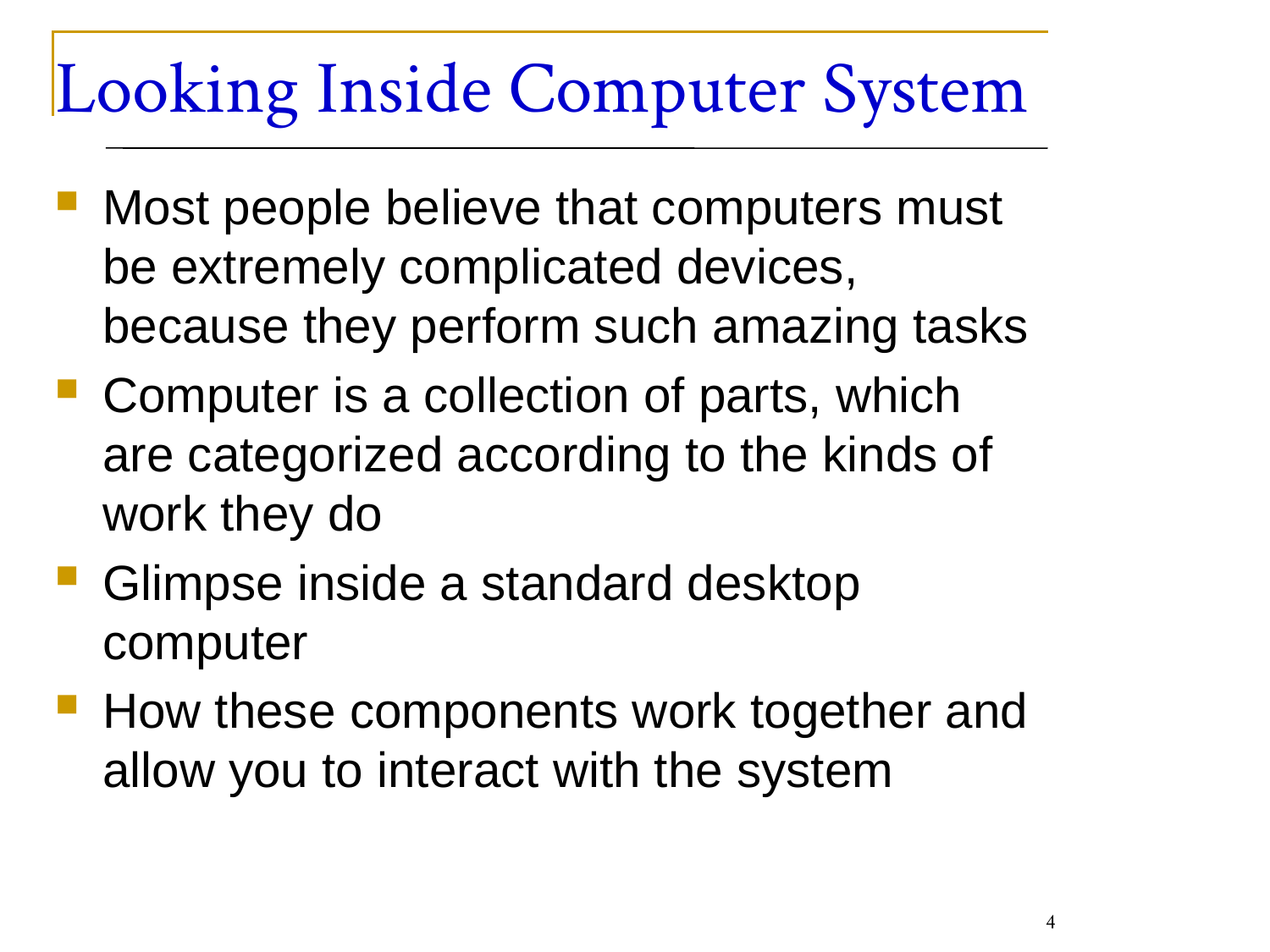

# Looking Inside Computer System
Most people believe that computers must be extremely complicated devices, because they perform such amazing tasks
Computer is a collection of parts, which are categorized according to the kinds of work they do
Glimpse inside a standard desktop computer
How these components work together and allow you to interact with the system
4